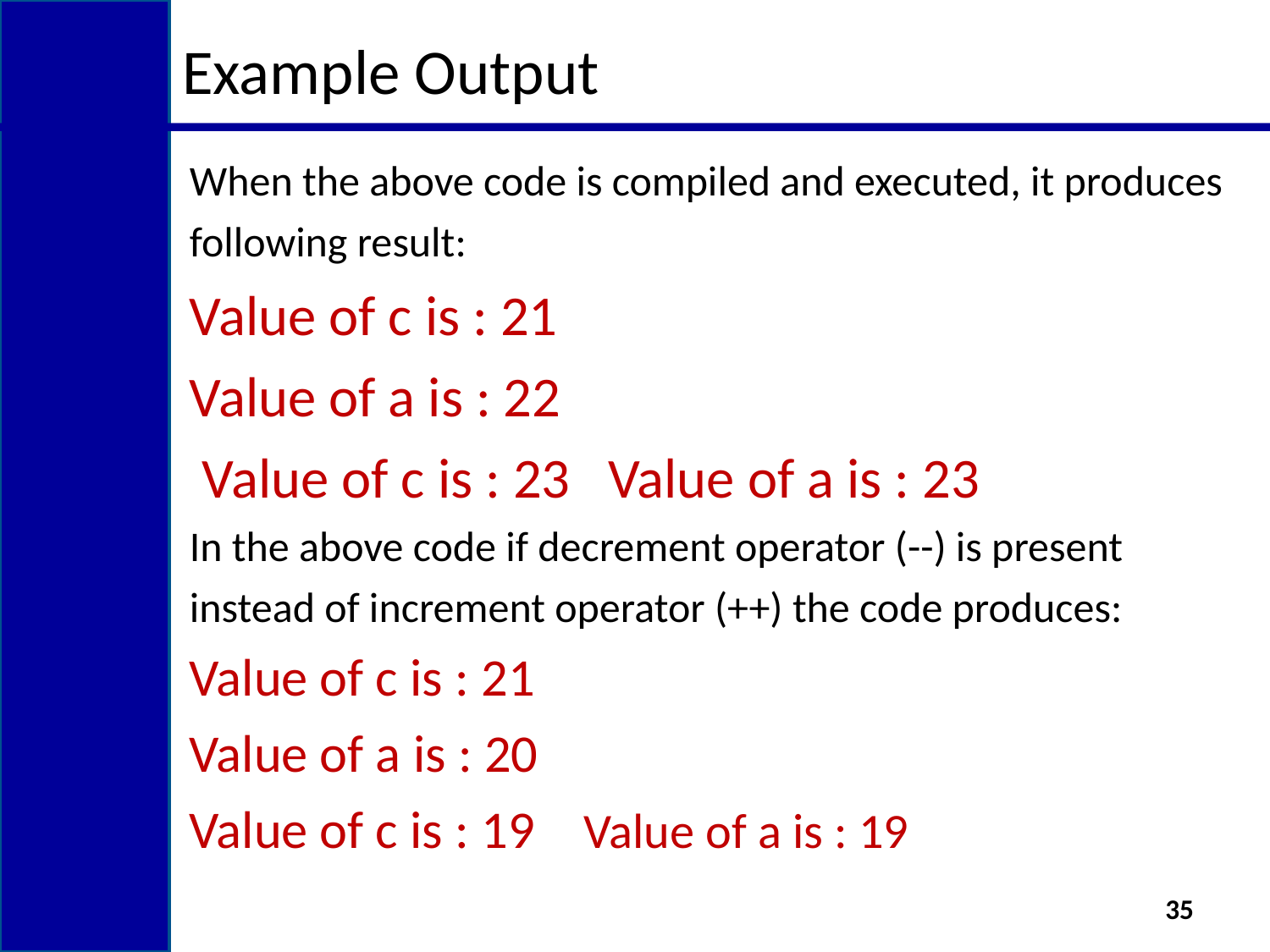

# Example Output
When the above code is compiled and executed, it produces following result:
Value of c is : 21
Value of a is : 22
 Value of c is : 23   Value of a is : 23
In the above code if decrement operator (--) is present instead of increment operator (++) the code produces:
Value of c is : 21
Value of a is : 20
Value of c is : 19    Value of a is : 19
35